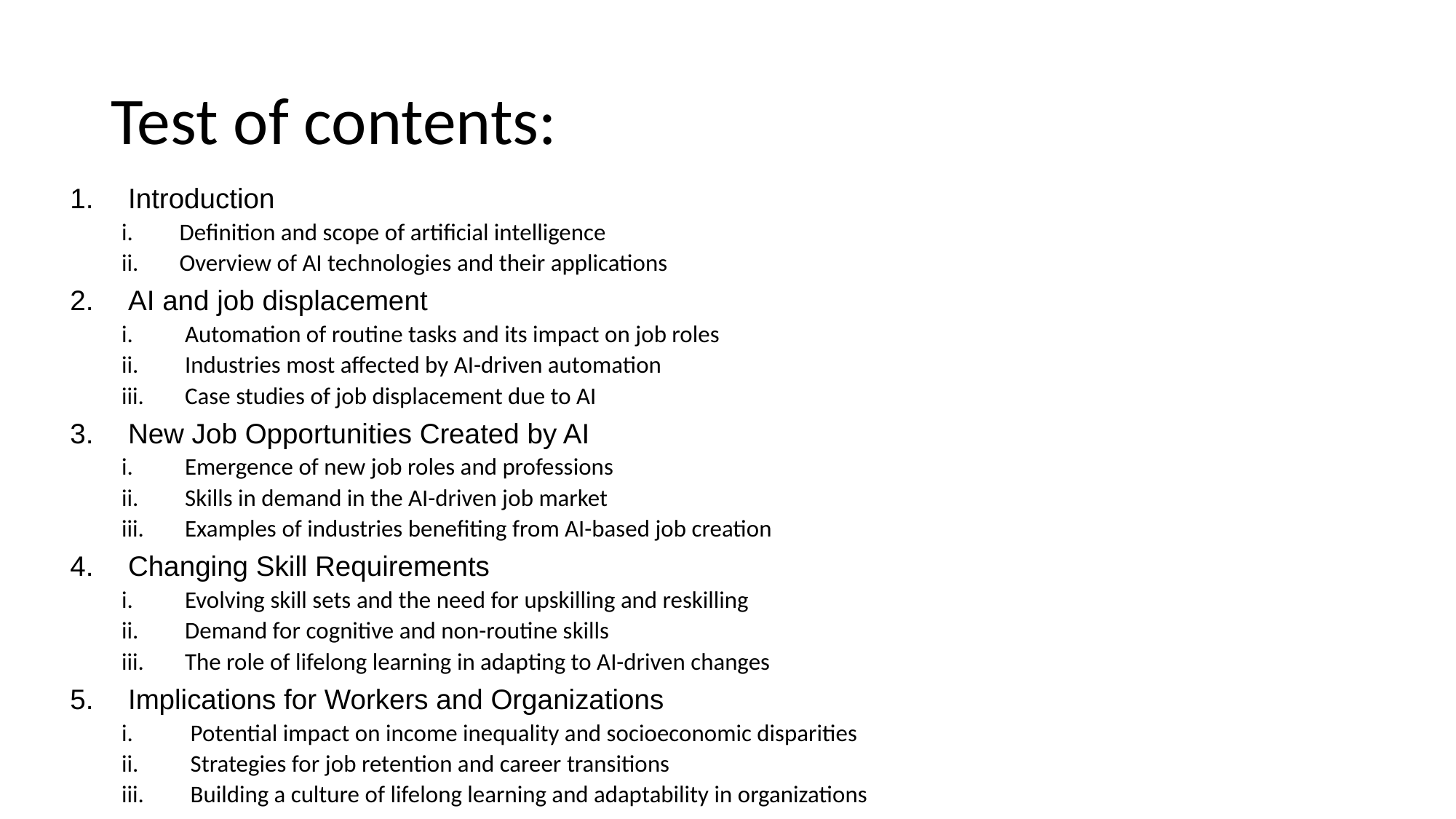

# Test of contents:
Introduction
Definition and scope of artificial intelligence
Overview of AI technologies and their applications
AI and job displacement
 Automation of routine tasks and its impact on job roles
 Industries most affected by AI-driven automation
 Case studies of job displacement due to AI
New Job Opportunities Created by AI
 Emergence of new job roles and professions
 Skills in demand in the AI-driven job market
 Examples of industries benefiting from AI-based job creation
Changing Skill Requirements
 Evolving skill sets and the need for upskilling and reskilling
 Demand for cognitive and non-routine skills
 The role of lifelong learning in adapting to AI-driven changes
Implications for Workers and Organizations
  Potential impact on income inequality and socioeconomic disparities
  Strategies for job retention and career transitions
  Building a culture of lifelong learning and adaptability in organizations